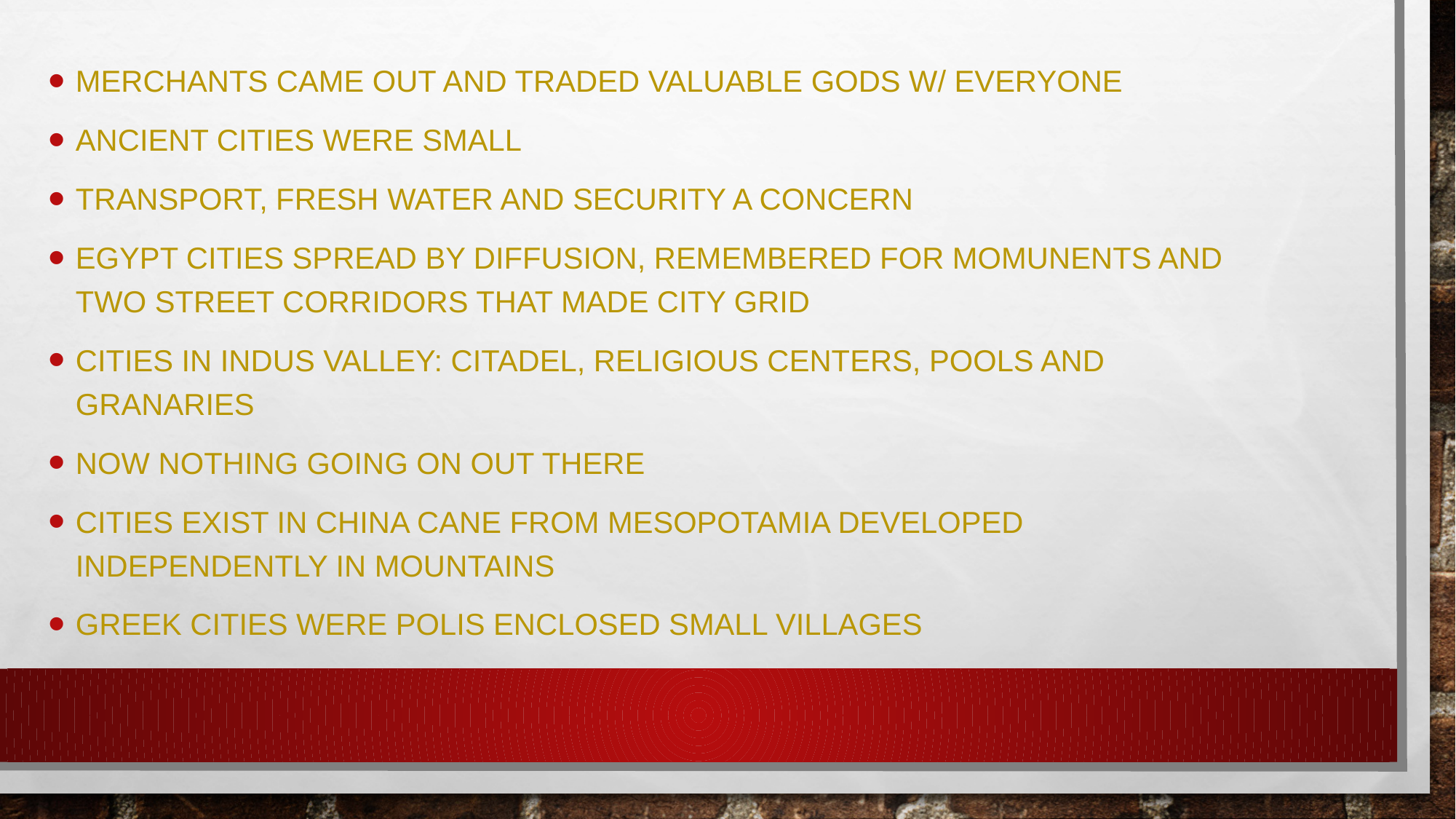

MERCHANTS CAME OUT AND TRADED VALUABLE GODS W/ EVERYONE
ANCIENT CITIES WERE SMALL
TRANSPORT, FRESH WATER AND SECURITY A CONCERN
EGYPT CITIES SPREAD BY DIFFUSION, REMEMBERED FOR MOMUNENTS AND TWO STREET CORRIDORS THAT MADE CITY GRID
Cities in indus valley: citadel, religious centers, pools and granaries
NOW NOTHING GOING ON OUT THERE
Cities exist in China cane from Mesopotamia developed independently in mountains
Greek cities were polis enclosed small villages